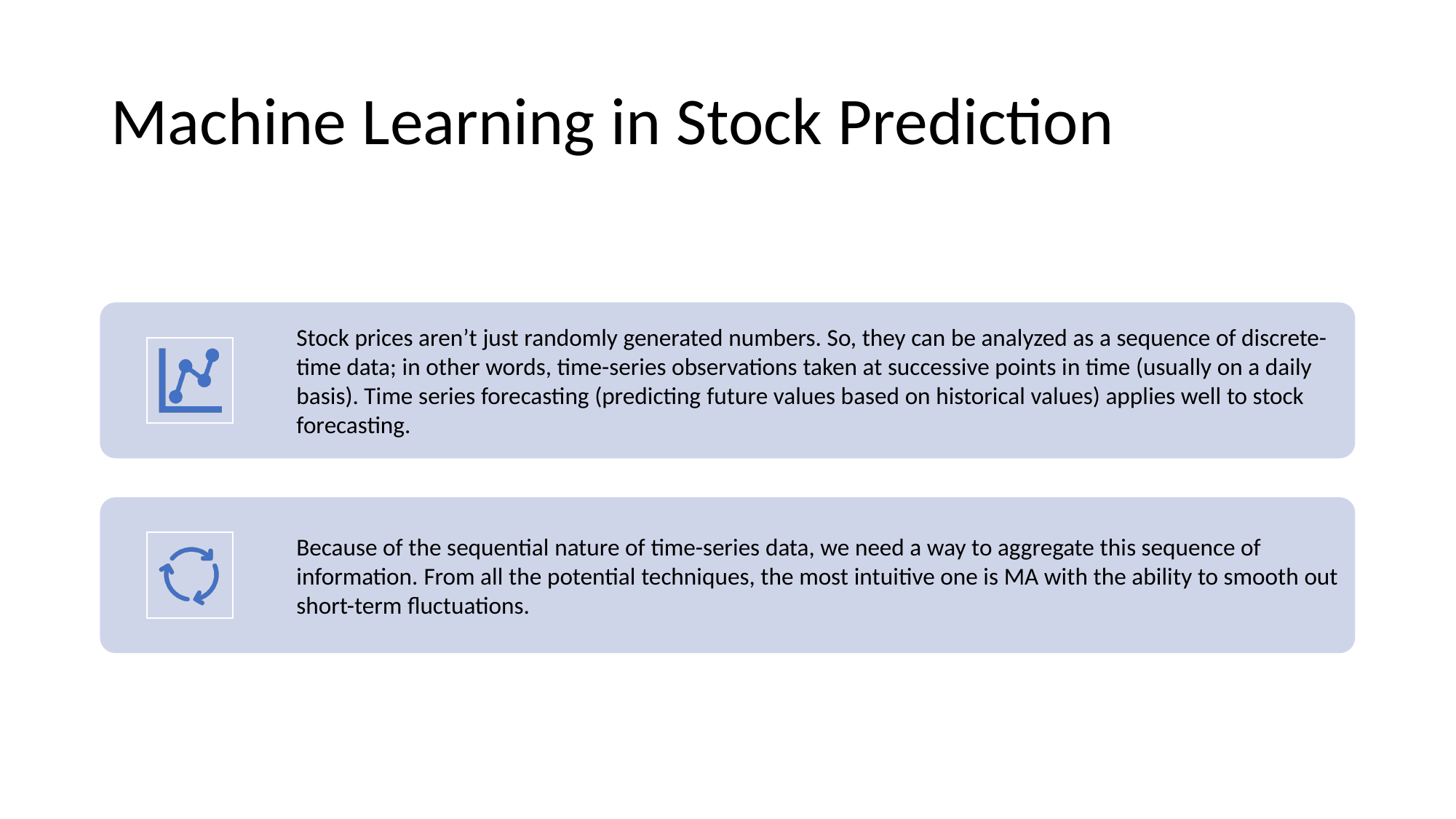

# Machine Learning in Stock Prediction
Stock prices aren’t just randomly generated numbers. So, they can be analyzed as a sequence of discrete-time data; in other words, time-series observations taken at successive points in time (usually on a daily basis). Time series forecasting (predicting future values based on historical values) applies well to stock forecasting.
Because of the sequential nature of time-series data, we need a way to aggregate this sequence of information. From all the potential techniques, the most intuitive one is MA with the ability to smooth out short-term fluctuations.